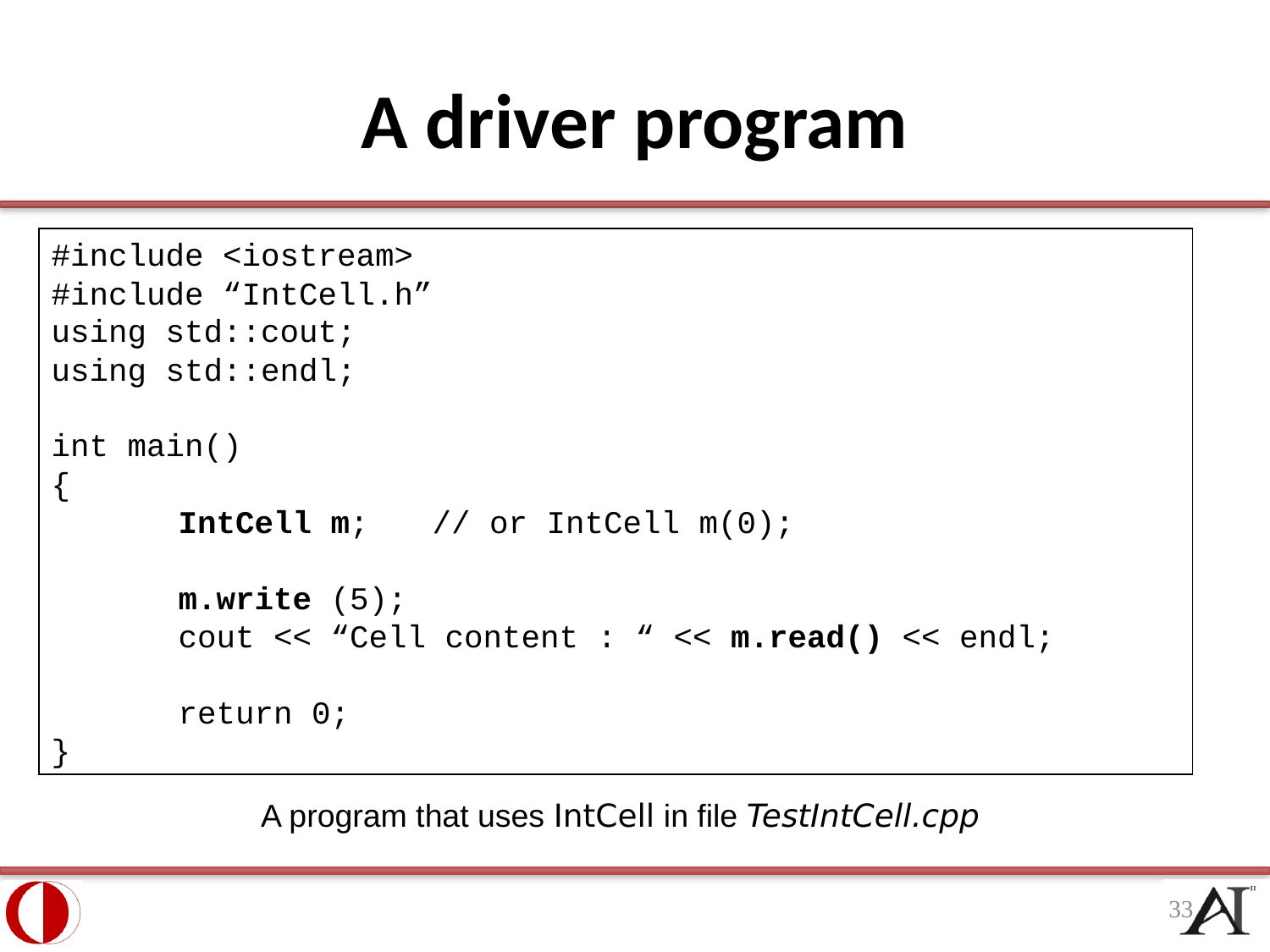

# A driver program
#include <iostream>
#include “IntCell.h”
using std::cout;
using std::endl;

int main()
{
	IntCell m; 	// or IntCell m(0);

	m.write (5);
	cout << “Cell content : “ << m.read() << endl;

	return 0;
}
A program that uses IntCell in file TestIntCell.cpp
33